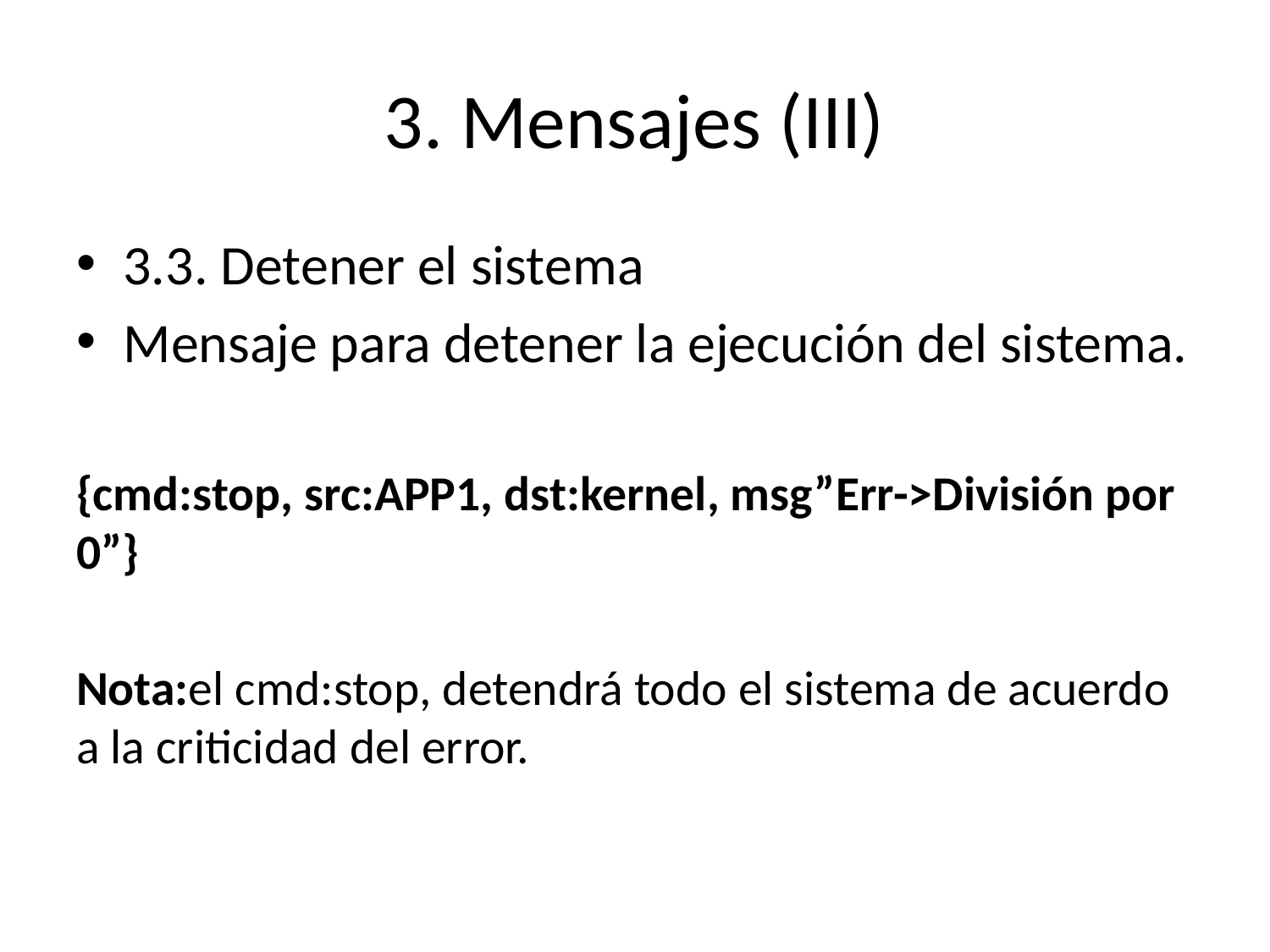

# 3. Mensajes (III)
3.3. Detener el sistema
Mensaje para detener la ejecución del sistema.

{cmd:stop, src:APP1, dst:kernel, msg”Err->División por 0”}

Nota:el cmd:stop, detendrá todo el sistema de acuerdo a la criticidad del error.